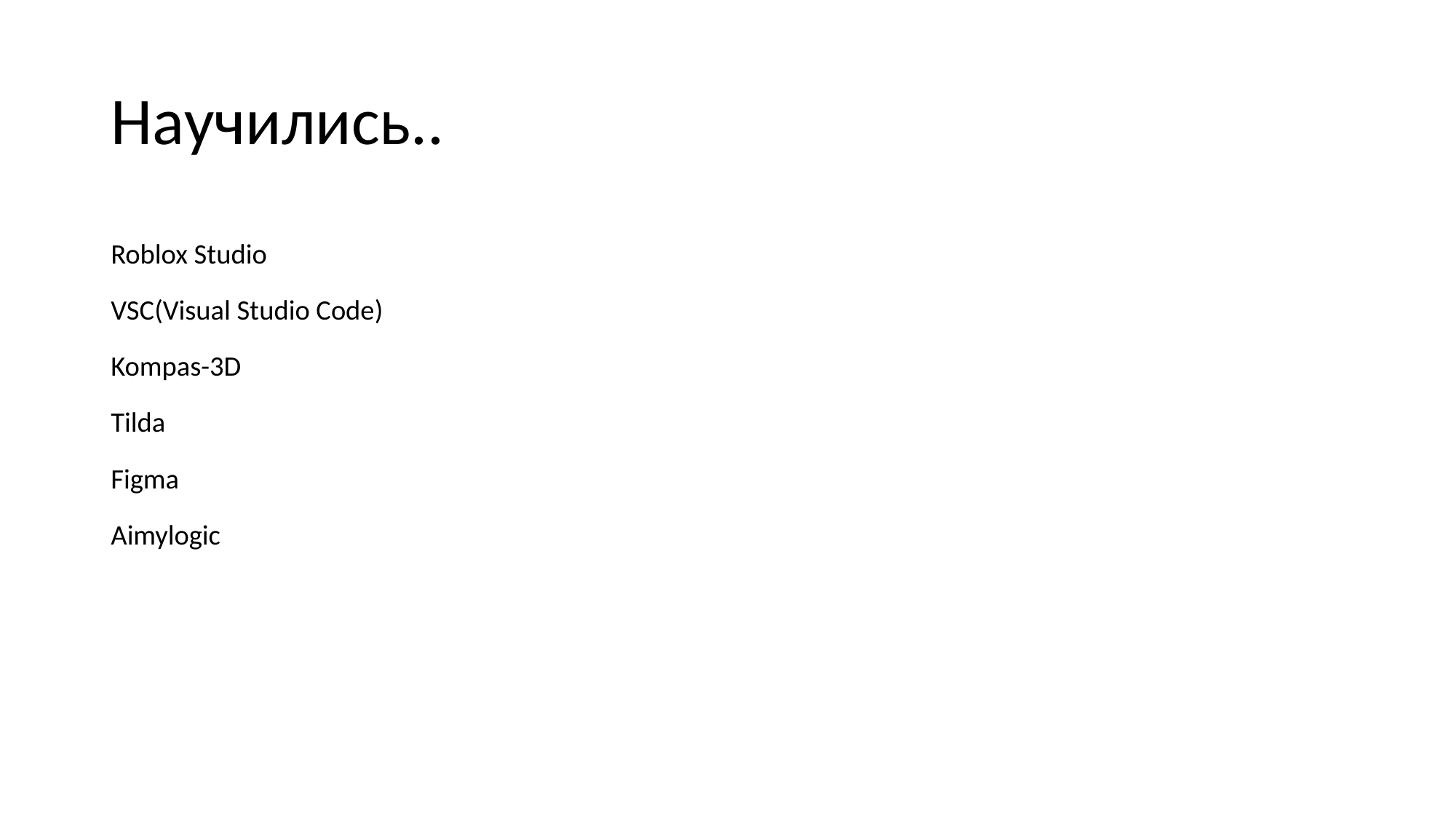

# Научились..
Roblox Studio
VSC(Visual Studio Code)
Kompas-3D
Tilda
Figma
Aimylogic